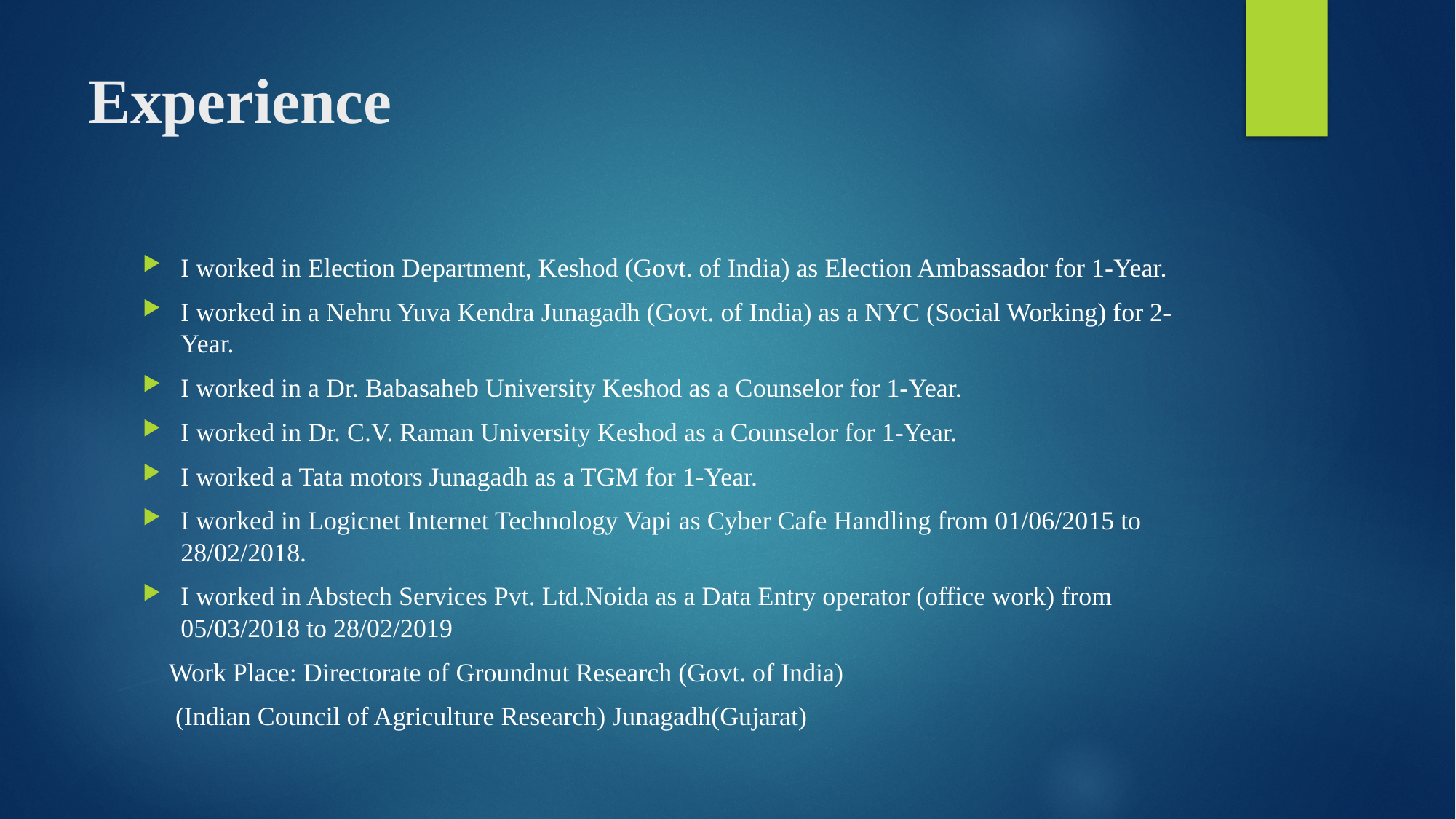

# Experience
I worked in Election Department, Keshod (Govt. of India) as Election Ambassador for 1-Year.
I worked in a Nehru Yuva Kendra Junagadh (Govt. of India) as a NYC (Social Working) for 2-Year.
I worked in a Dr. Babasaheb University Keshod as a Counselor for 1-Year.
I worked in Dr. C.V. Raman University Keshod as a Counselor for 1-Year.
I worked a Tata motors Junagadh as a TGM for 1-Year.
I worked in Logicnet Internet Technology Vapi as Cyber Cafe Handling from 01/06/2015 to 28/02/2018.
I worked in Abstech Services Pvt. Ltd.Noida as a Data Entry operator (office work) from 05/03/2018 to 28/02/2019
    Work Place: Directorate of Groundnut Research (Govt. of India)
     (Indian Council of Agriculture Research) Junagadh(Gujarat)